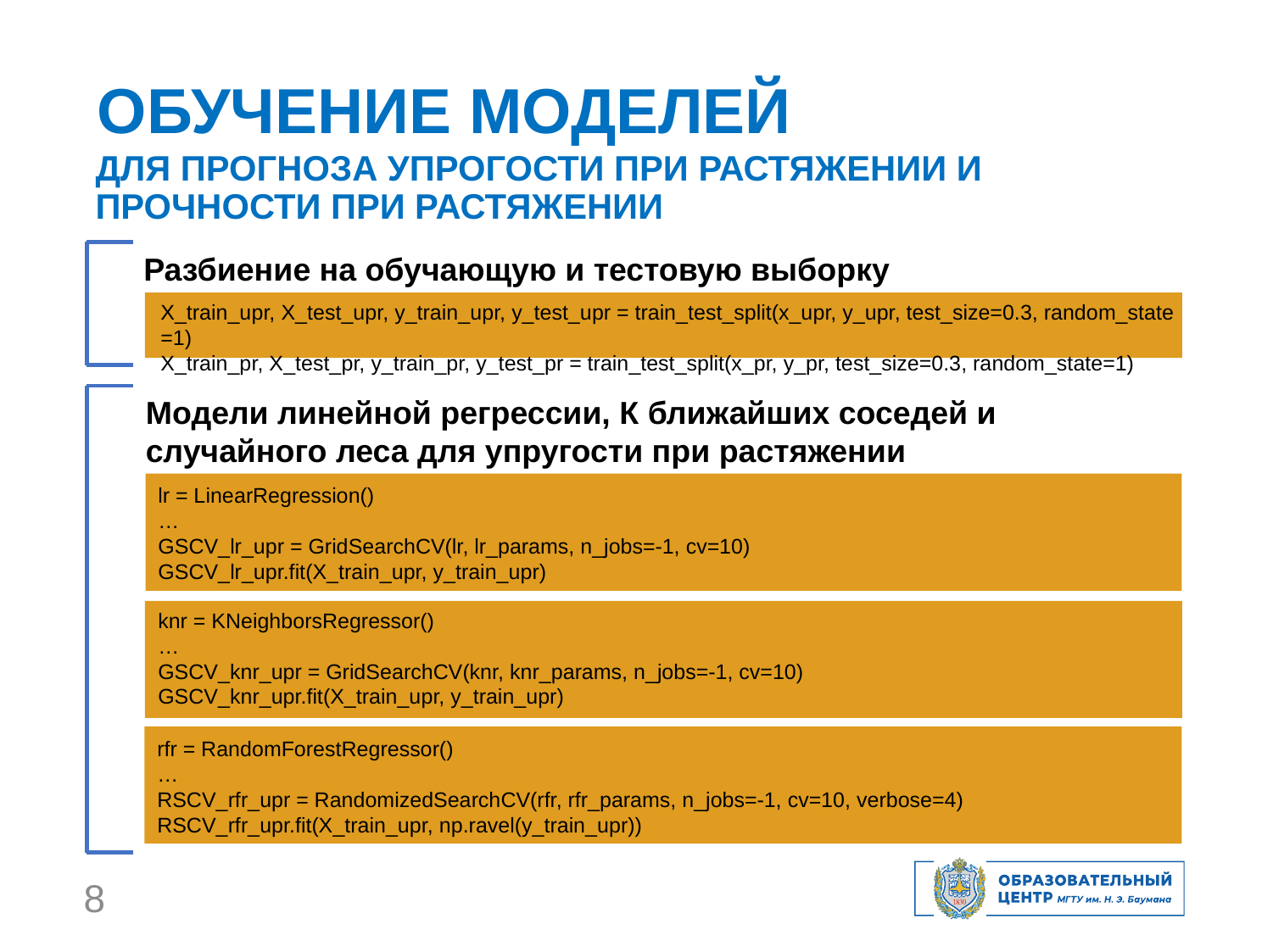

# ОБУЧЕНИЕ МОДЕЛЕЙ

ДЛЯ ПРОГНОЗА УПРОГОСТИ ПРИ РАСТЯЖЕНИИ И ПРОЧНОСТИ ПРИ РАСТЯЖЕНИИ
Разбиение на обучающую и тестовую выборку

X_train_upr, X_test_upr, y_train_upr, y_test_upr = train_test_split(x_upr, y_upr, test_size=0.3, random_state=1)
X_train_pr, X_test_pr, y_train_pr, y_test_pr = train_test_split(x_pr, y_pr, test_size=0.3, random_state=1)

Модели линейной регрессии, К ближайших соседей и случайного леса для упругости при растяжении

lr = LinearRegression()
…
GSCV_lr_upr = GridSearchCV(lr, lr_params, n_jobs=-1, cv=10)
GSCV_lr_upr.fit(X_train_upr, y_train_upr)
knr = KNeighborsRegressor()
…
GSCV_knr_upr = GridSearchCV(knr, knr_params, n_jobs=-1, cv=10)
GSCV_knr_upr.fit(X_train_upr, y_train_upr)

rfr = RandomForestRegressor()
…
RSCV_rfr_upr = RandomizedSearchCV(rfr, rfr_params, n_jobs=-1, cv=10, verbose=4)
RSCV_rfr_upr.fit(X_train_upr, np.ravel(y_train_upr))
8